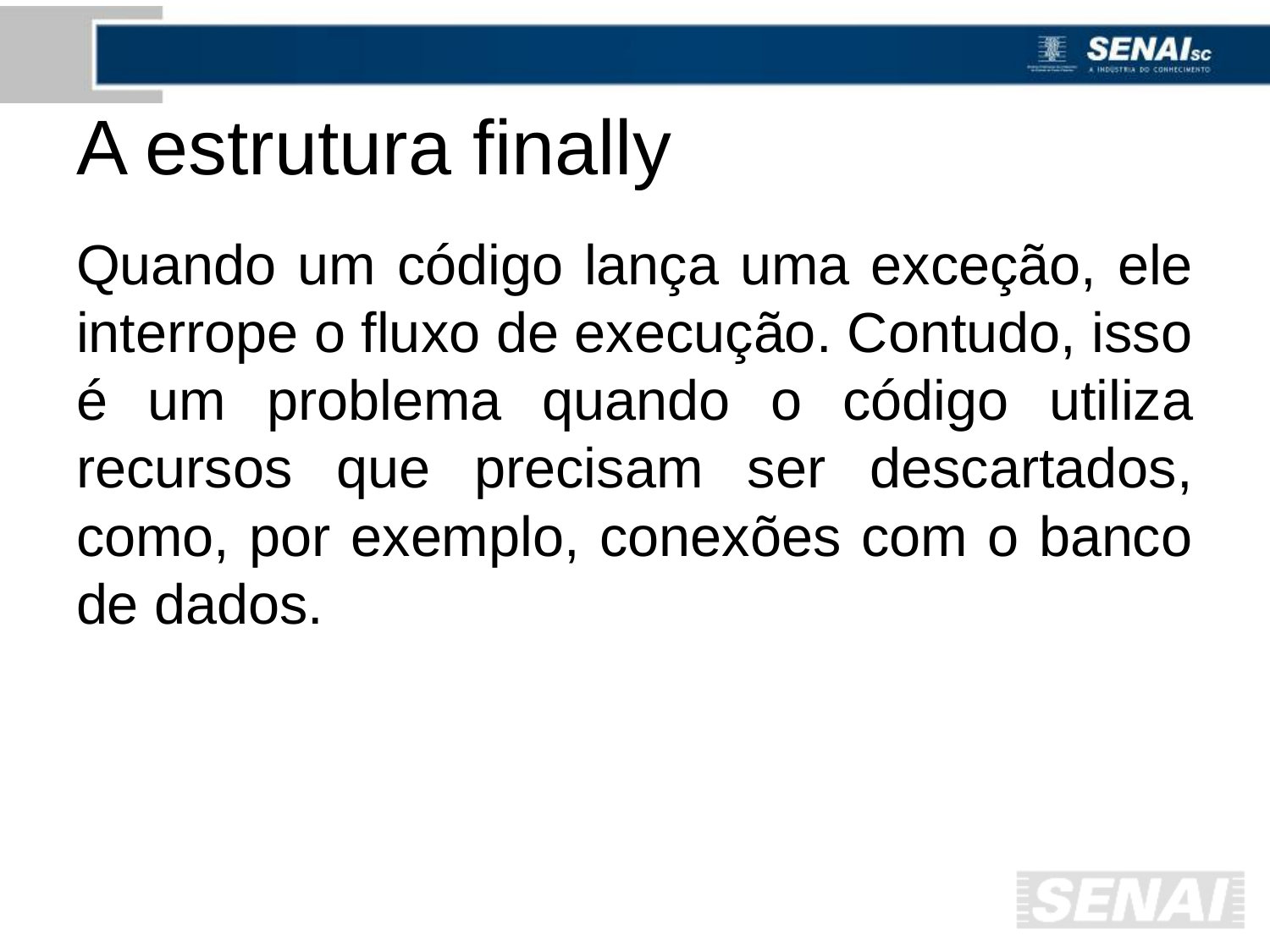

# A estrutura finally
Quando um código lança uma exceção, ele interrope o fluxo de execução. Contudo, isso é um problema quando o código utiliza recursos que precisam ser descartados, como, por exemplo, conexões com o banco de dados.